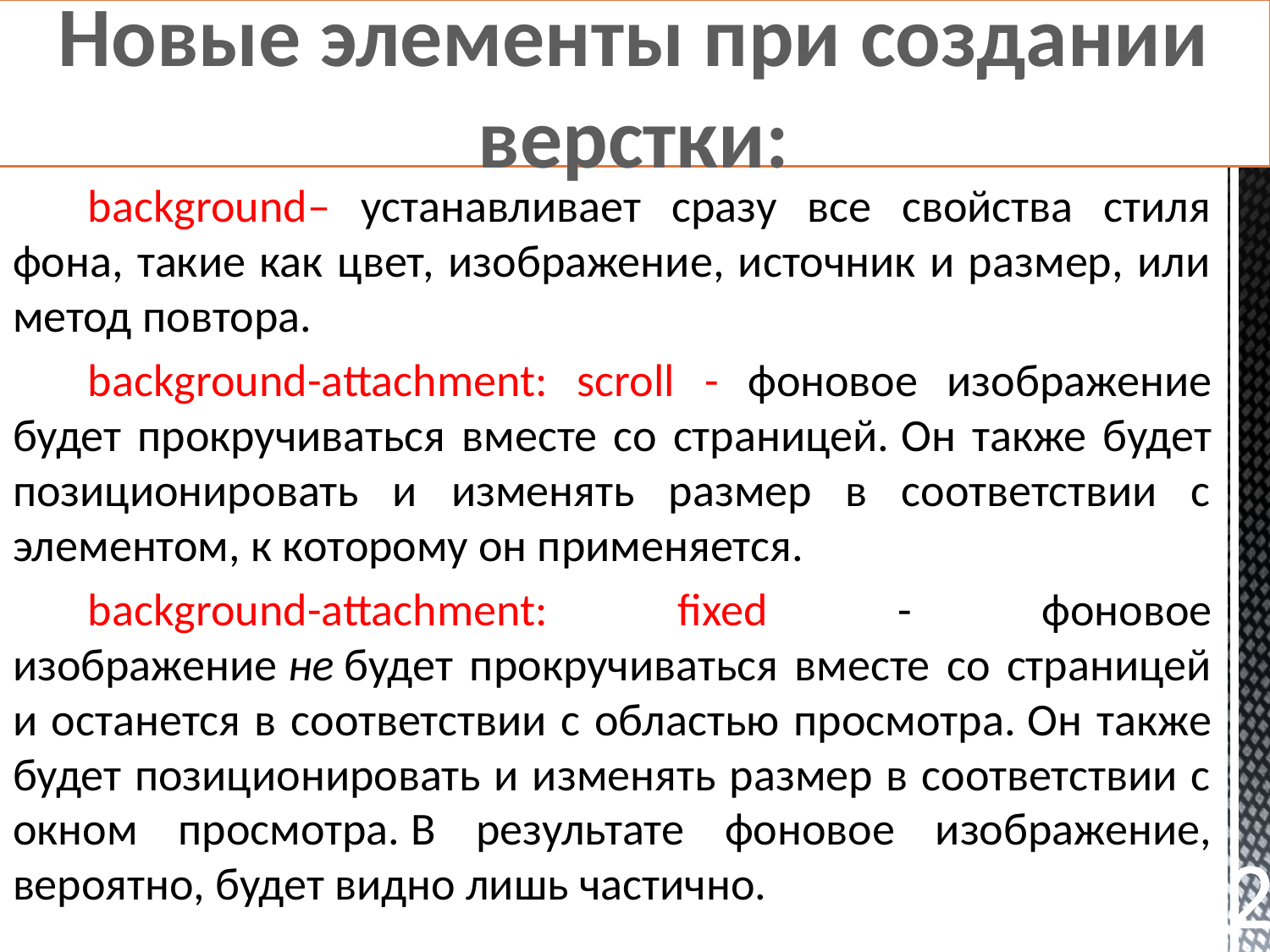

# Новые элементы при создании верстки:

background– устанавливает сразу все свойства стиля фона, такие как цвет, изображение, источник и размер, или метод повтора.
background-attachment: scroll - фоновое изображение будет прокручиваться вместе со страницей. Он также будет позиционировать и изменять размер в соответствии с элементом, к которому он применяется.
background-attachment: fixed - фоновое изображение не будет прокручиваться вместе со страницей и останется в соответствии с областью просмотра. Он также будет позиционировать и изменять размер в соответствии с окном просмотра. В результате фоновое изображение, вероятно, будет видно лишь частично.

2